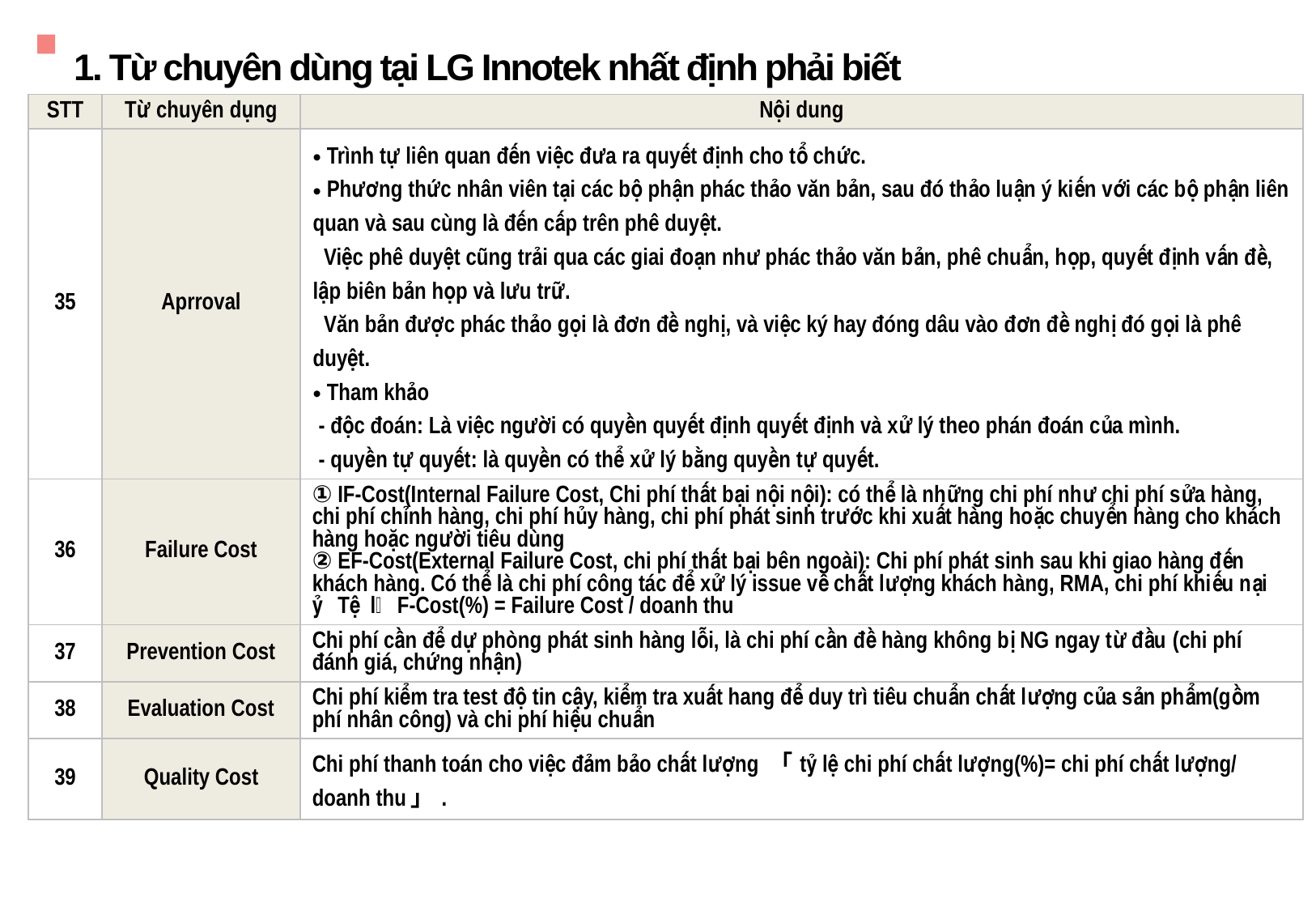

1. Từ chuyên dùng tại LG Innotek nhất định phải biết
| STT | Từ chuyên dụng | Nội dung |
| --- | --- | --- |
| 35 | Aprroval | Trình tự liên quan đến việc đưa ra quyết định cho tổ chức. Phương thức nhân viên tại các bộ phận phác thảo văn bản, sau đó thảo luận ý kiến với các bộ phận liên quan và sau cùng là đến cấp trên phê duyệt. Việc phê duyệt cũng trải qua các giai đoạn như phác thảo văn bản, phê chuẩn, họp, quyết định vấn đề, lập biên bản họp và lưu trữ. Văn bản được phác thảo gọi là đơn đề nghị, và việc ký hay đóng dâu vào đơn đề nghị đó gọi là phê duyệt. Tham khảo - độc đoán: Là việc người có quyền quyết định quyết định và xử lý theo phán đoán của mình. - quyền tự quyết: là quyền có thể xử lý bằng quyền tự quyết. |
| 36 | Failure Cost | ① IF-Cost(Internal Failure Cost, Chi phí thất bại nội nội): có thể là những chi phí như chi phí sửa hàng, chi phí chỉnh hàng, chi phí hủy hàng, chi phí phát sinh trước khi xuất hàng hoặc chuyển hàng cho khách hàng hoặc người tiêu dùng ② EF-Cost(External Failure Cost, chi phí thất bại bên ngoài): Chi phí phát sinh sau khi giao hàng đến khách hàng. Có thể là chi phí công tác để xử lý issue về chất lượng khách hàng, RMA, chi phí khiếu nại ③ Tỷ lệ F-Cost(%) = Failure Cost / doanh thu |
| 37 | Prevention Cost | Chi phí cần để dự phòng phát sinh hàng lỗi, là chi phí cần đề hàng không bị NG ngay từ đầu (chi phí đánh giá, chứng nhận) |
| 38 | Evaluation Cost | Chi phí kiểm tra test độ tin cậy, kiểm tra xuất hang để duy trì tiêu chuẩn chất lượng của sản phẩm(gồm phí nhân công) và chi phí hiệu chuẩn |
| 39 | Quality Cost | Chi phí thanh toán cho việc đảm bảo chất lượng 「tỷ lệ chi phí chất lượng(%)= chi phí chất lượng/doanh thu」. |